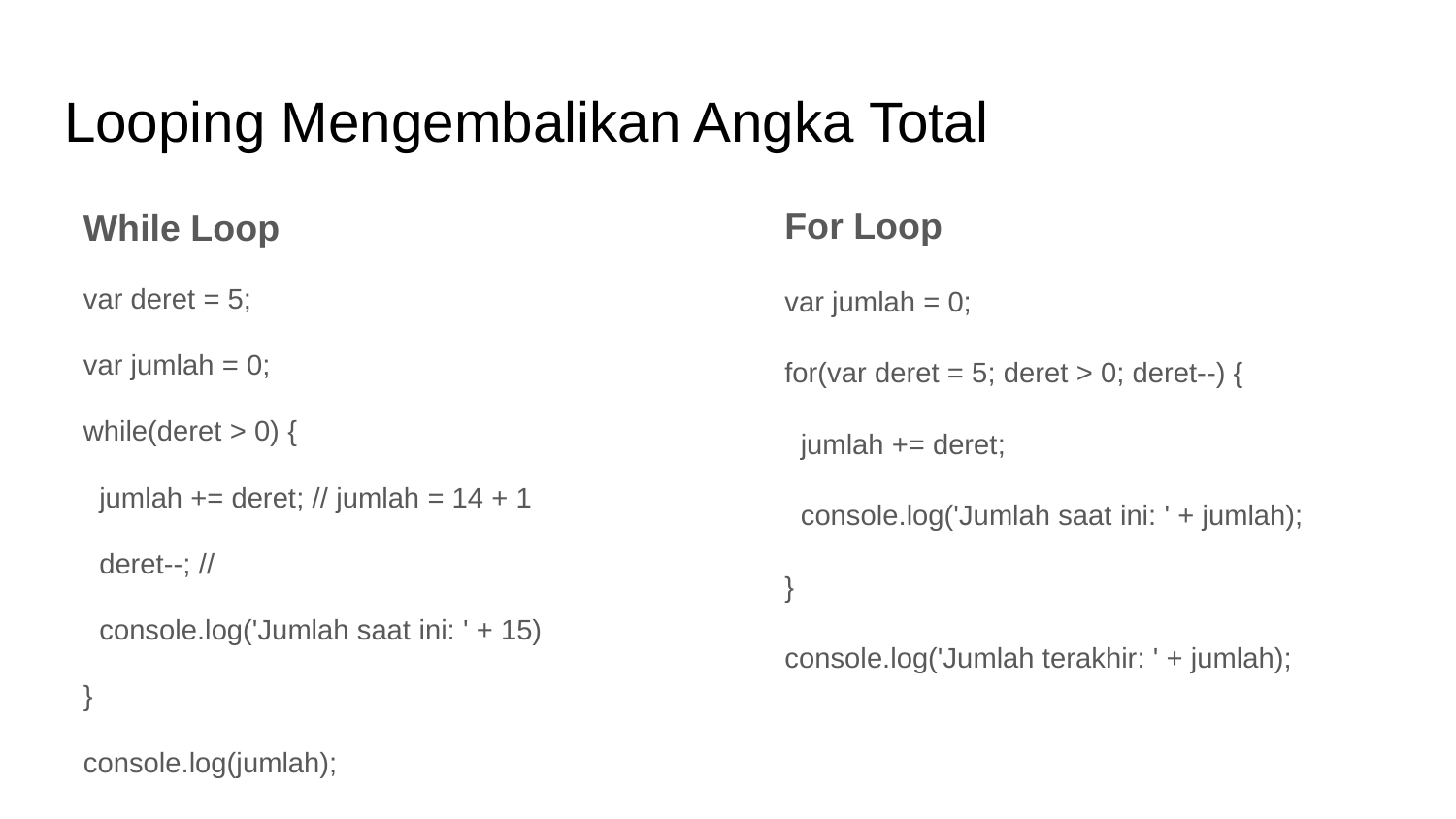

# Looping Mengembalikan Angka Total
For Loop
var jumlah = 0;
for(var deret = 5; deret > 0; deret--) {
  jumlah += deret;
  console.log('Jumlah saat ini: ' + jumlah);
}
console.log('Jumlah terakhir: ' + jumlah);

While Loop
var deret = 5;
var jumlah = 0;
while(deret > 0) {
  jumlah += deret; // jumlah = 14 + 1
  deret--; //
  console.log('Jumlah saat ini: ' + 15)
}
console.log(jumlah);